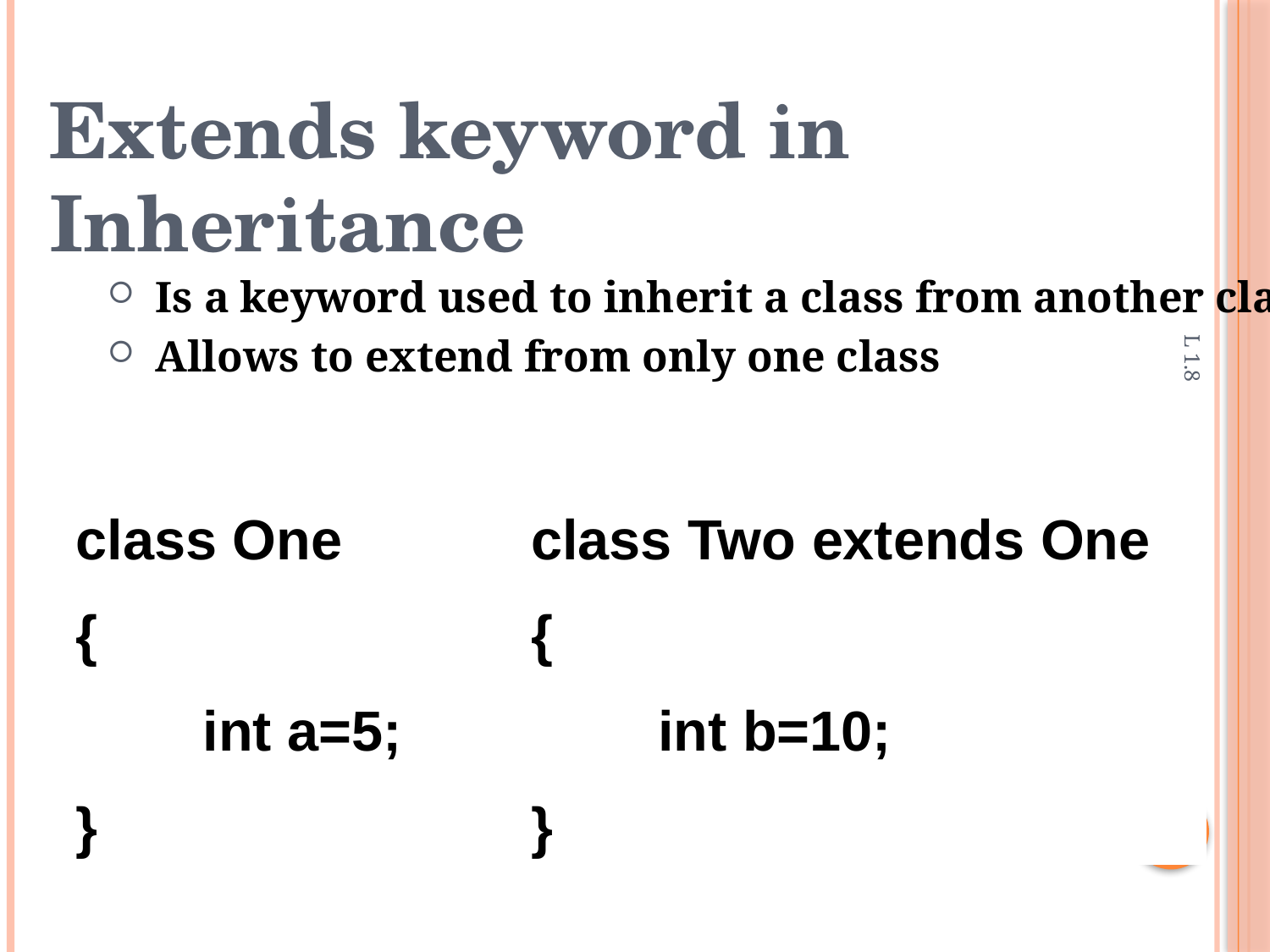

Extends keyword in Inheritance
Is a keyword used to inherit a class from another class
Allows to extend from only one class

class One
{
	int a=5;
}
class Two extends One
{
	int b=10;
}
L 1.8